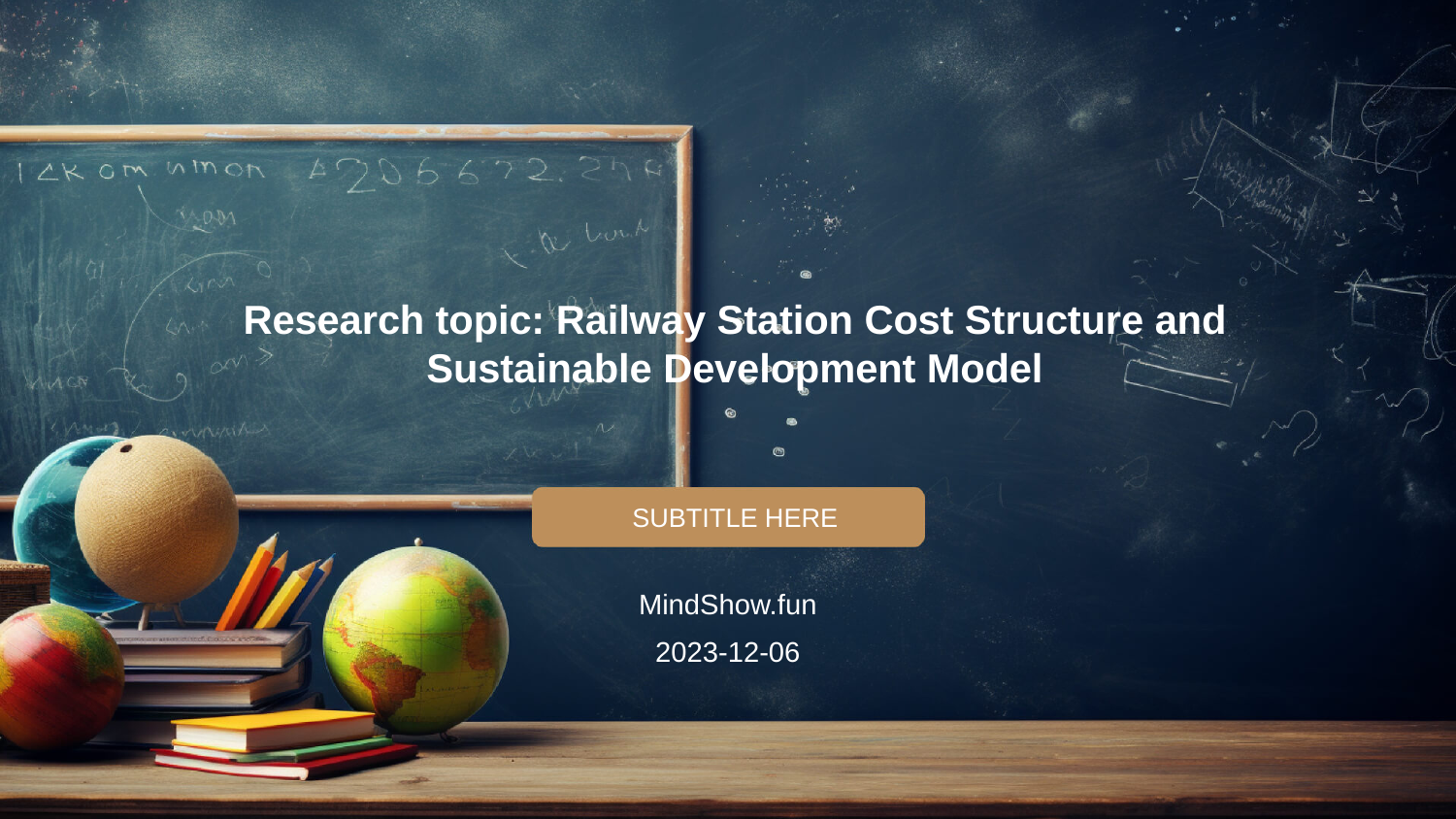

Research topic: Railway Station Cost Structure and Sustainable Development Model
SUBTITLE HERE
MindShow.fun
2023-12-06